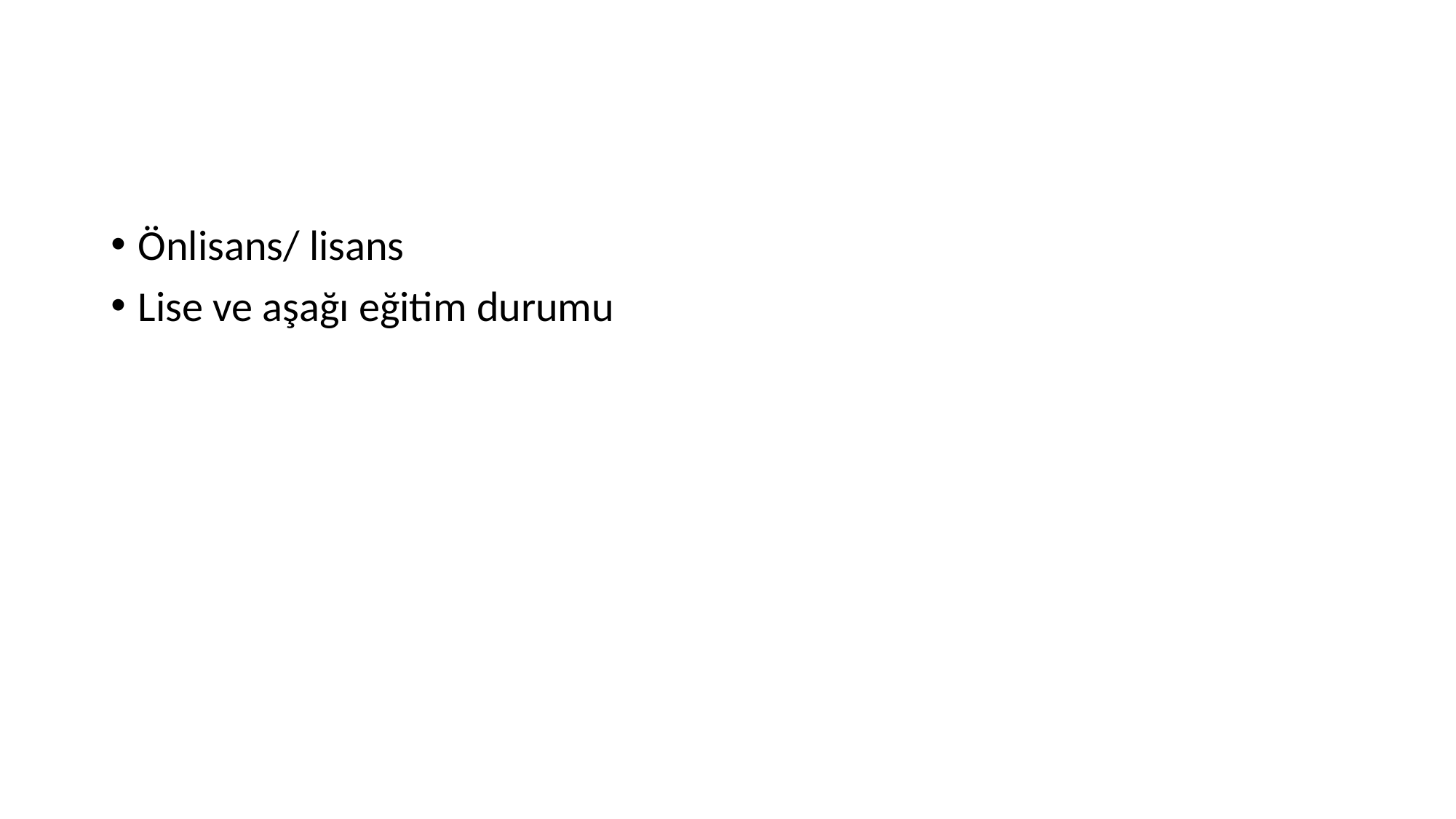

#
Önlisans/ lisans
Lise ve aşağı eğitim durumu